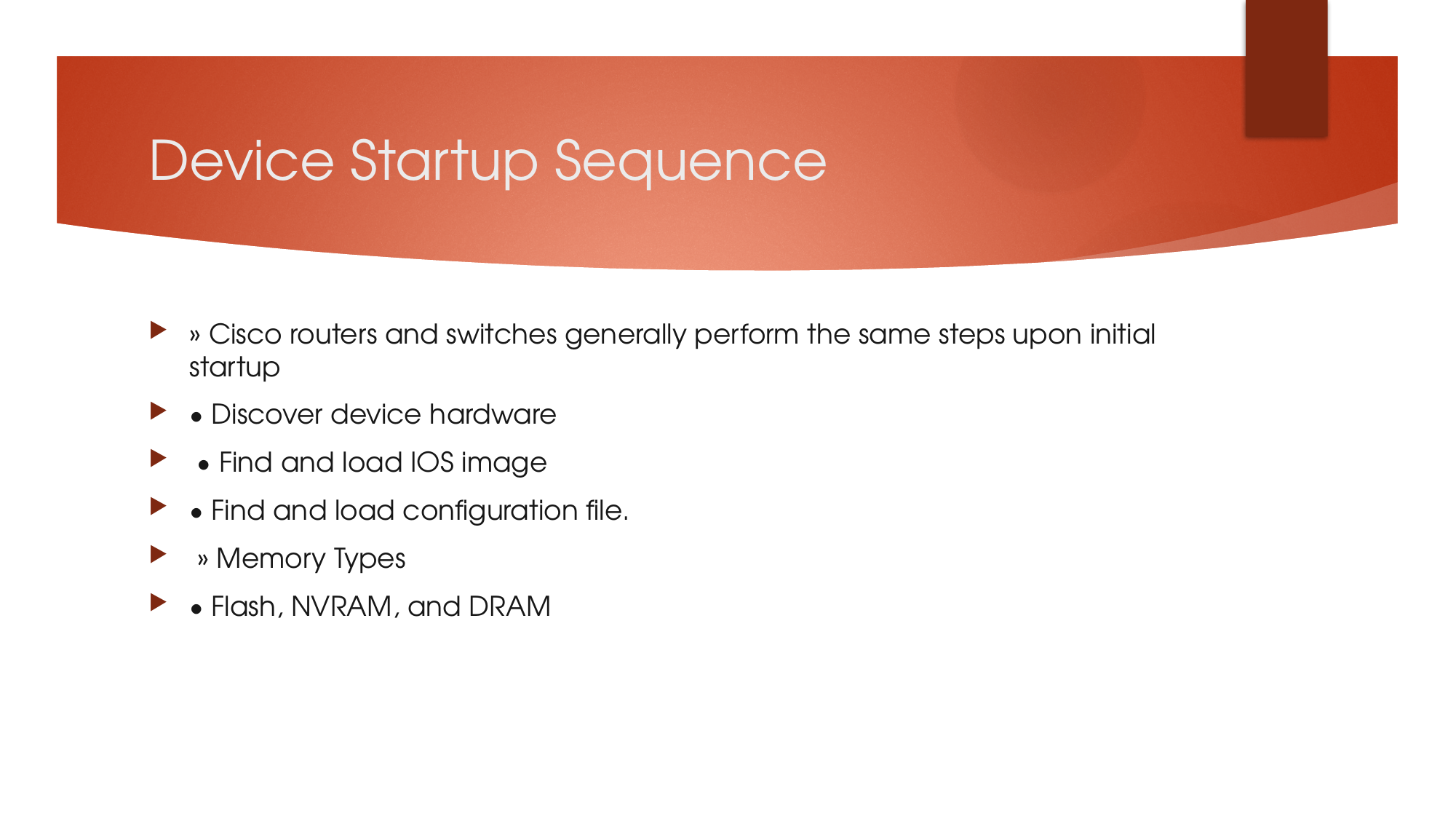

# Device Startup Sequence
» Cisco routers and switches generally perform the same steps upon initial startup
• Discover device hardware
 • Find and load IOS image
• Find and load configuration file.
 » Memory Types
• Flash, NVRAM, and DRAM